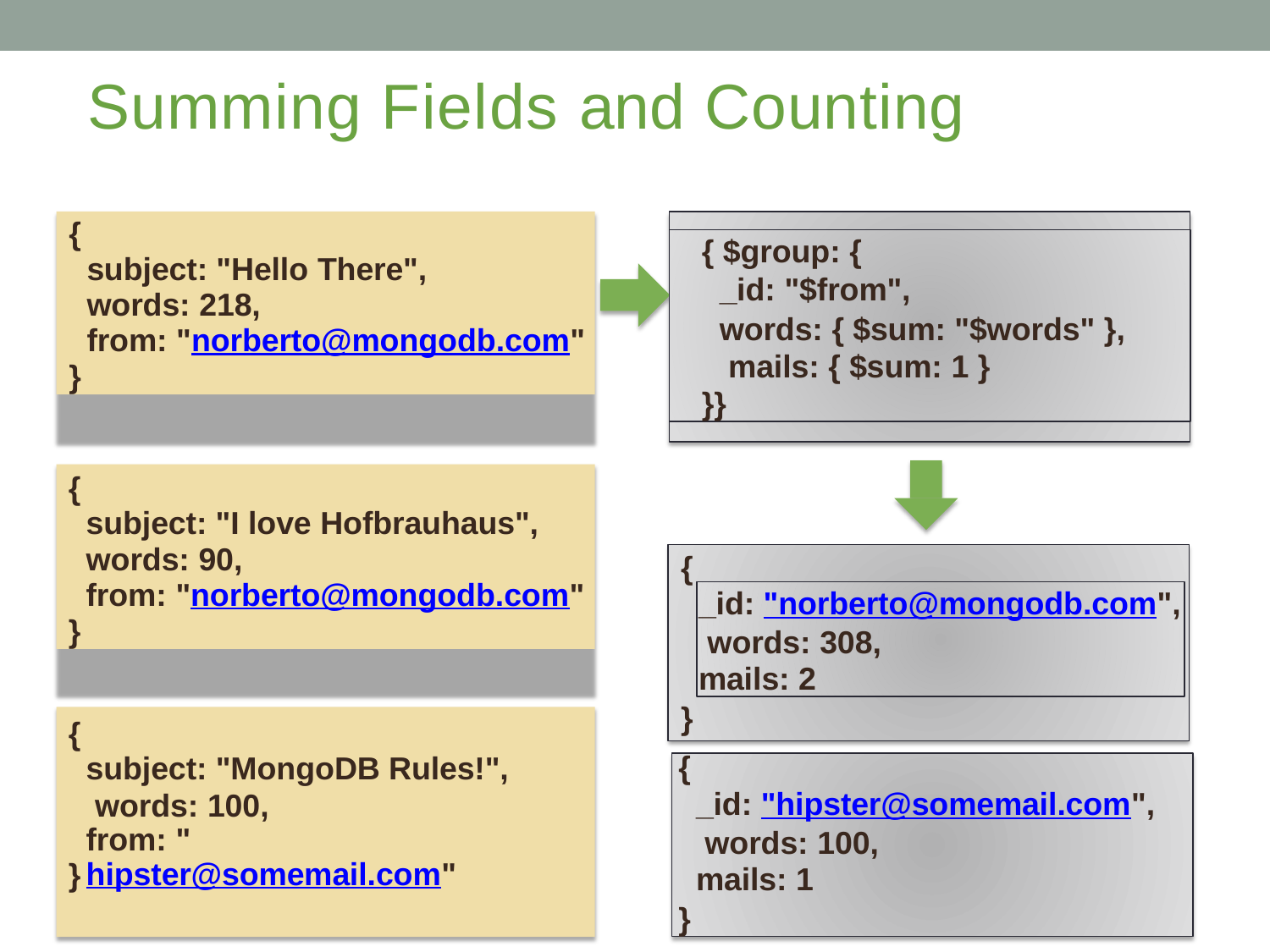

# Summing Fields and Counting

{
subject: "Hello There",
words: 218,
from: "norberto@mongodb.com"
}

{ $group: {
_id: "$from",
words: { $sum: "$words" },  mails: { $sum: 1 }
}}

{
subject: "I love Hofbrauhaus",
words: 90,
from: "norberto@mongodb.com"
}

{
_id: "norberto@mongodb.com",  words: 308,
mails: 2
}

{
subject: "MongoDB Rules!",  words: 100,
from: "hipster@somemail.com"
{

_id: "hipster@somemail.com",  words: 100,
mails: 1
}
}